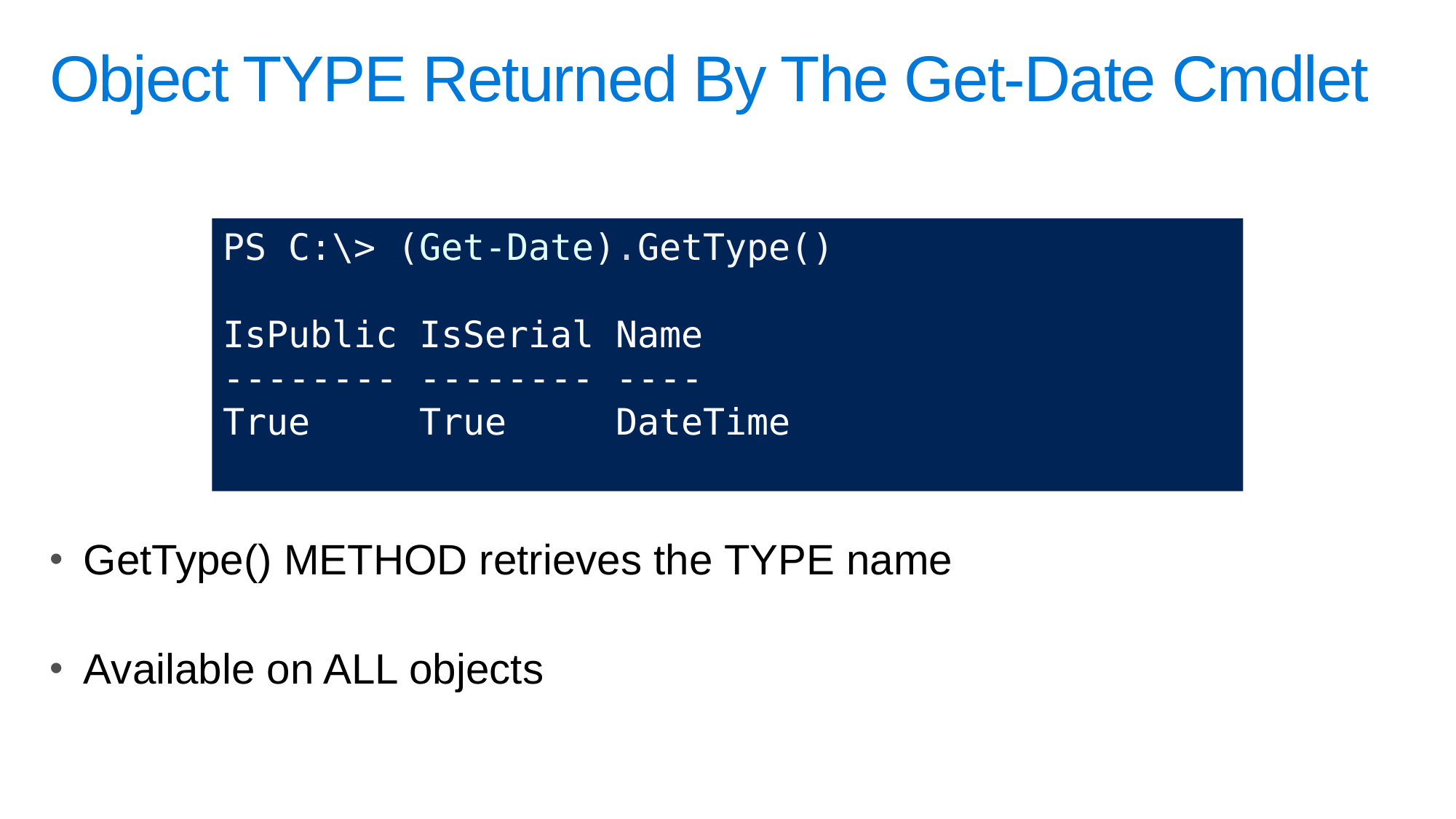

# Object TYPE Returned By The Get-Date Cmdlet

GetType() METHOD retrieves the TYPE name

Available on ALL objects
PS C:\> (Get-Date).GetType()

IsPublic IsSerial Name
-------- -------- ----
True     True     DateTime